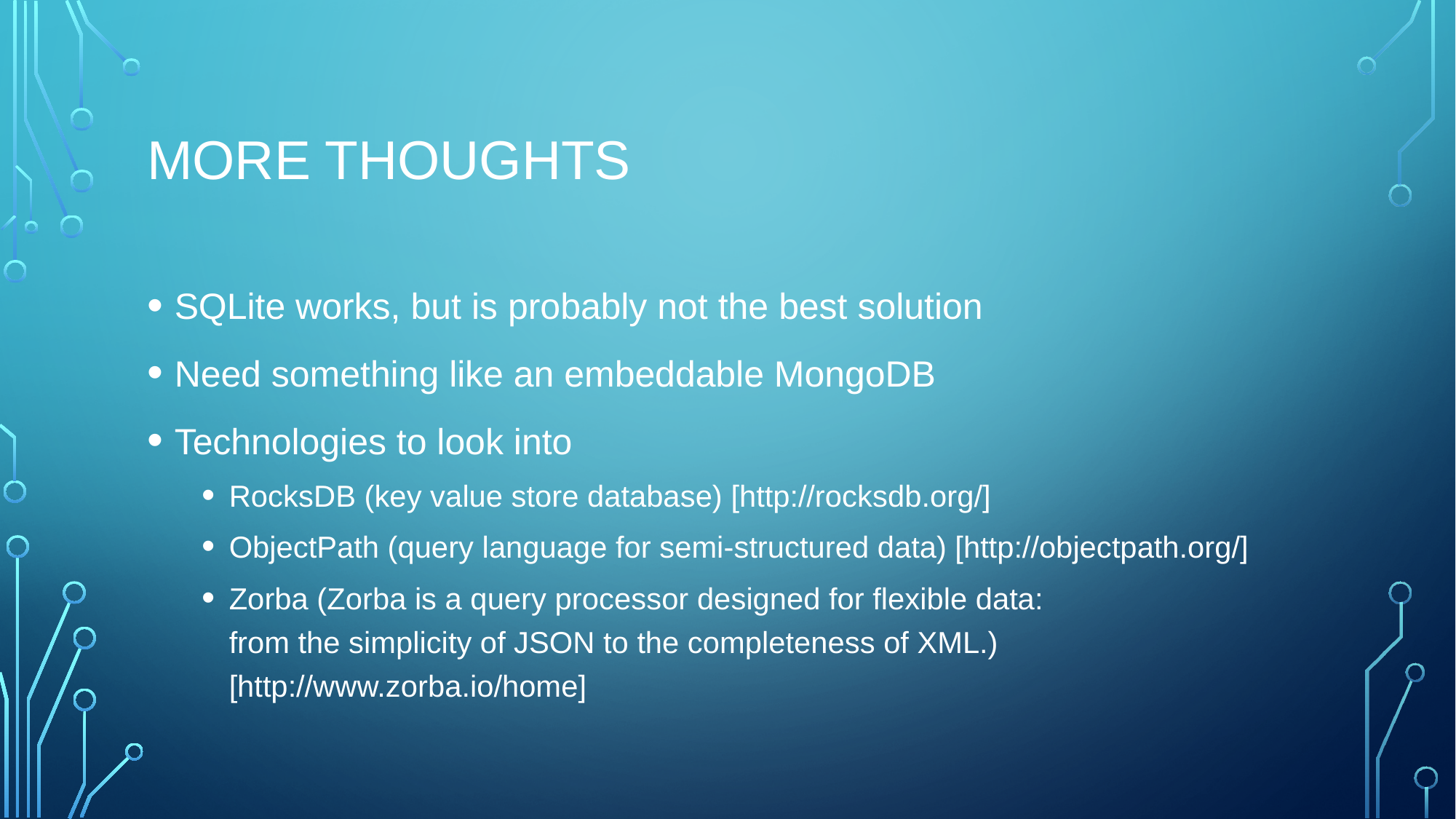

# More Thoughts
SQLite works, but is probably not the best solution
Need something like an embeddable MongoDB
Technologies to look into
RocksDB (key value store database) [http://rocksdb.org/]
ObjectPath (query language for semi-structured data) [http://objectpath.org/]
Zorba (Zorba is a query processor designed for flexible data:
from the simplicity of JSON to the completeness of XML.) [http://www.zorba.io/home]